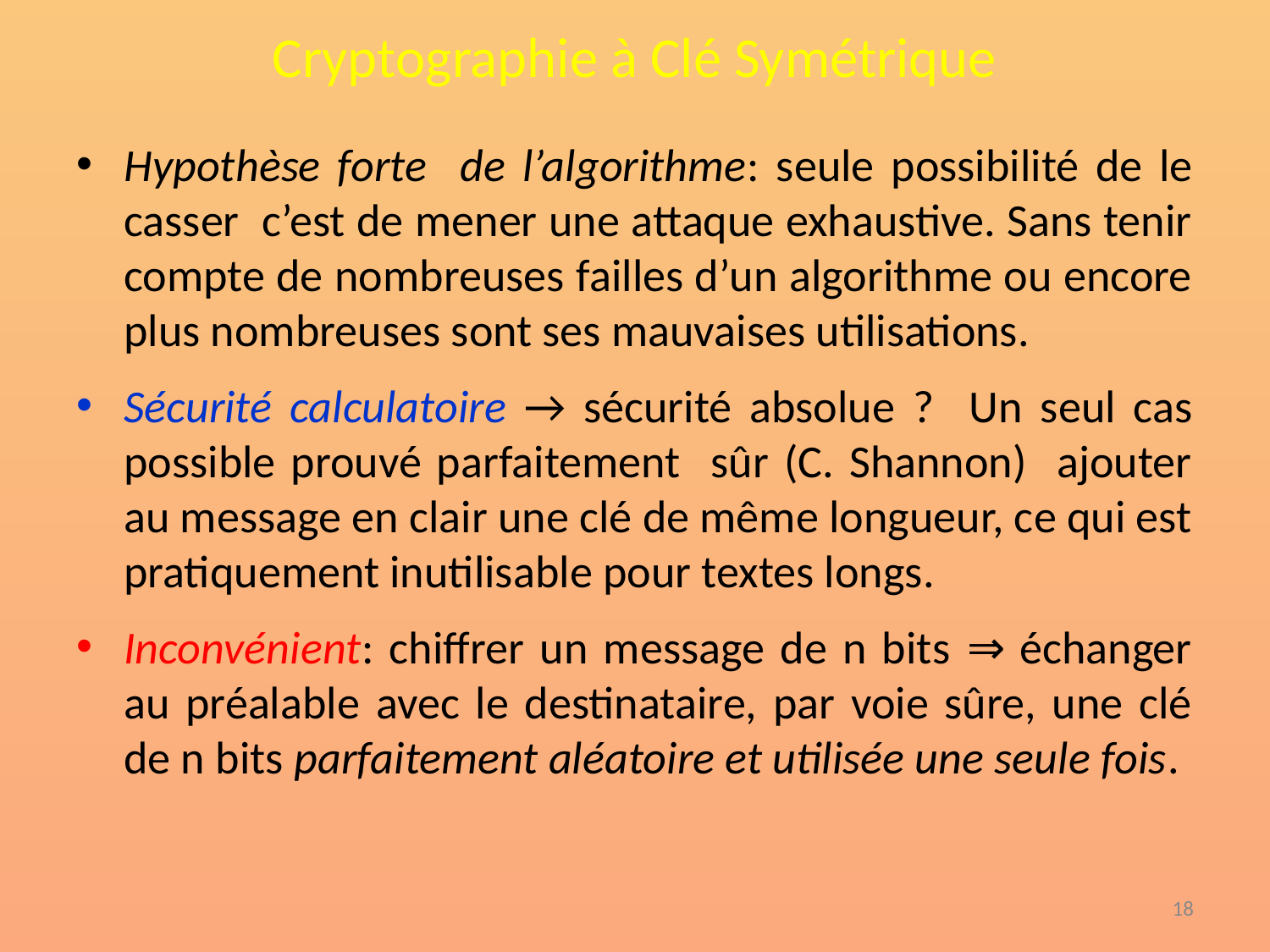

# Cryptographie à Clé Symétrique
Hypothèse forte  de l’algorithme: seule possibilité de le casser  c’est de mener une attaque exhaustive. Sans tenir compte de nombreuses failles d’un algorithme ou encore plus nombreuses sont ses mauvaises utilisations.
Sécurité calculatoire → sécurité absolue ?  Un seul cas possible prouvé parfaitement  sûr (C. Shannon)  ajouter au message en clair une clé de même longueur, ce qui est pratiquement inutilisable pour textes longs.
Inconvénient: chiffrer un message de n bits ⇒ échanger au préalable avec le destinataire, par voie sûre, une clé de n bits parfaitement aléatoire et utilisée une seule fois.
18